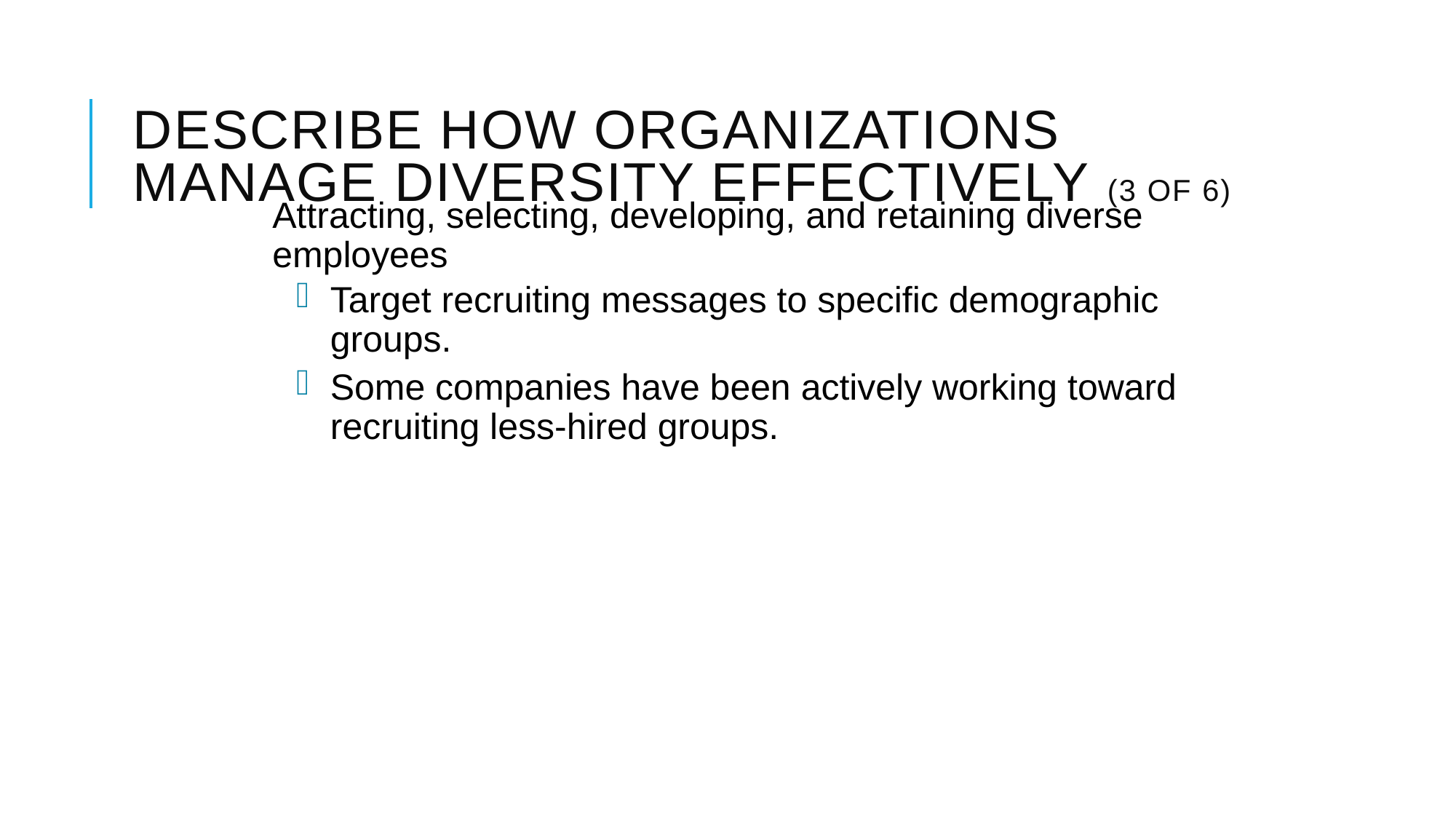

# Describe How Organizations Manage Diversity Effectively (3 of 6)
Attracting, selecting, developing, and retaining diverse employees
Target recruiting messages to specific demographic groups.
Some companies have been actively working toward recruiting less-hired groups.